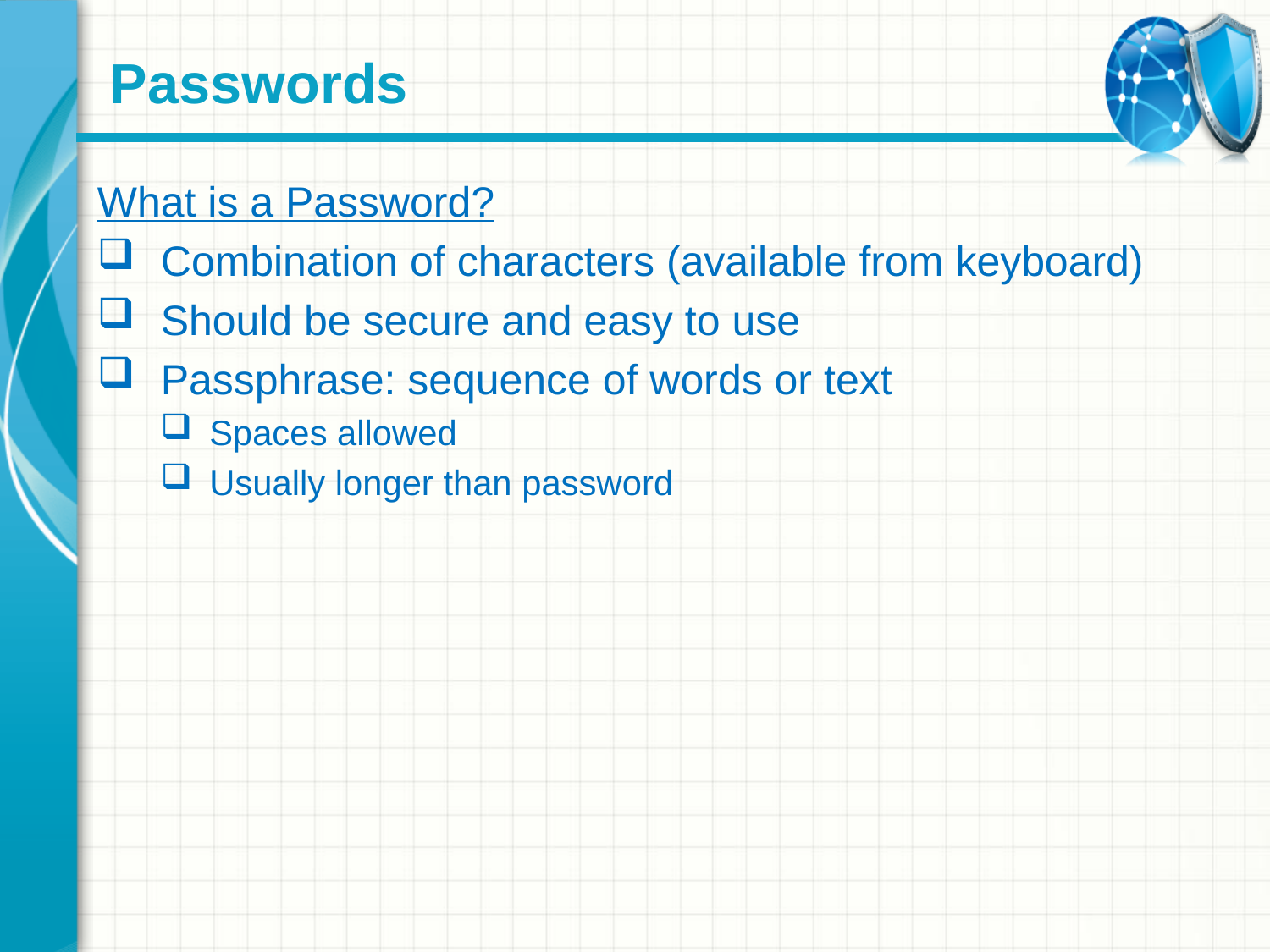

# Passwords
What is a Password?
Combination of characters (available from keyboard)
Should be secure and easy to use
Passphrase: sequence of words or text
Spaces allowed
Usually longer than password